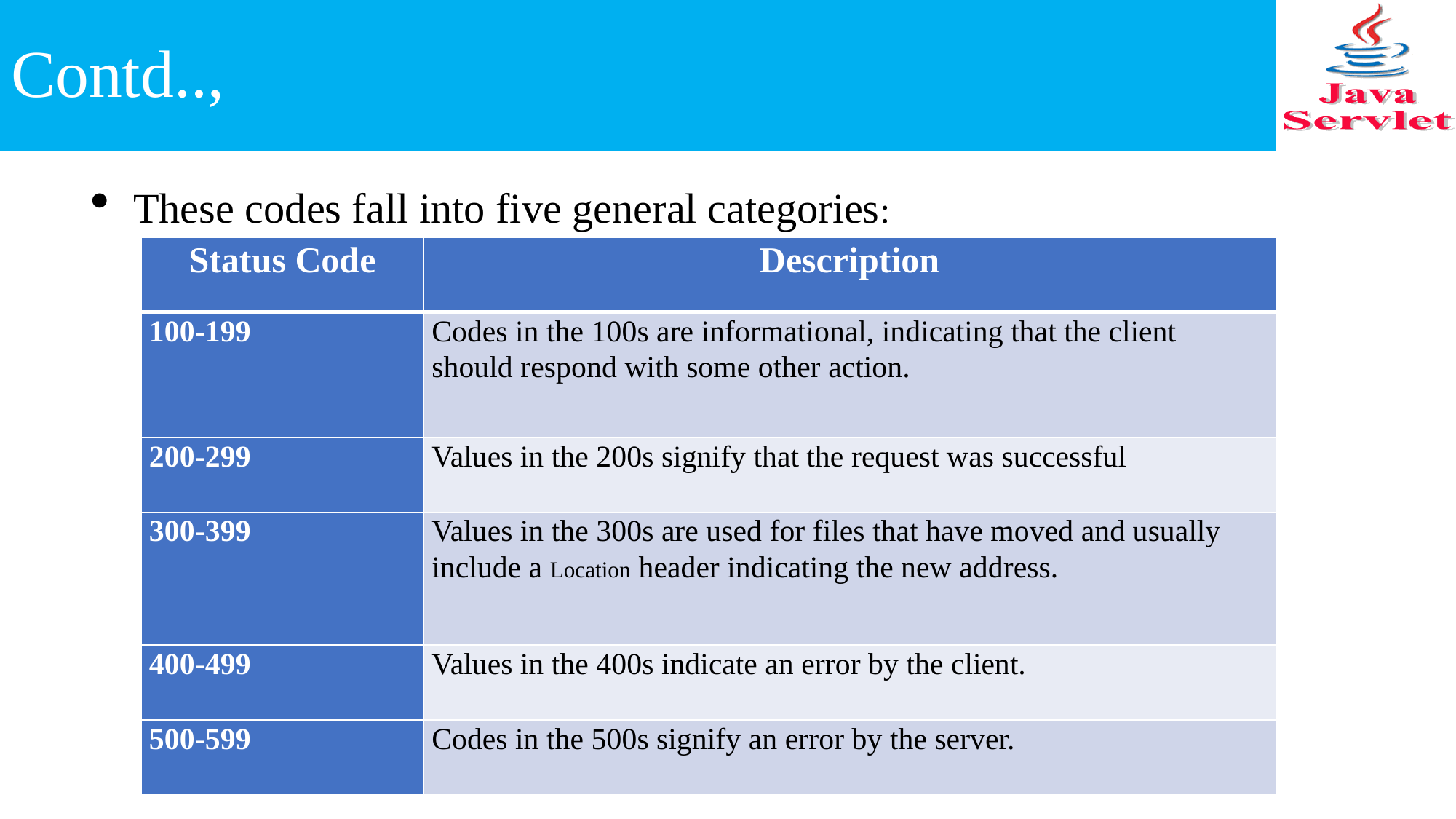

# Contd..,
These codes fall into five general categories:
| Status Code | Description |
| --- | --- |
| 100-199 | Codes in the 100s are informational, indicating that the client should respond with some other action. |
| 200-299 | Values in the 200s signify that the request was successful |
| 300-399 | Values in the 300s are used for files that have moved and usually include a Location header indicating the new address. |
| 400-499 | Values in the 400s indicate an error by the client. |
| 500-599 | Codes in the 500s signify an error by the server. |